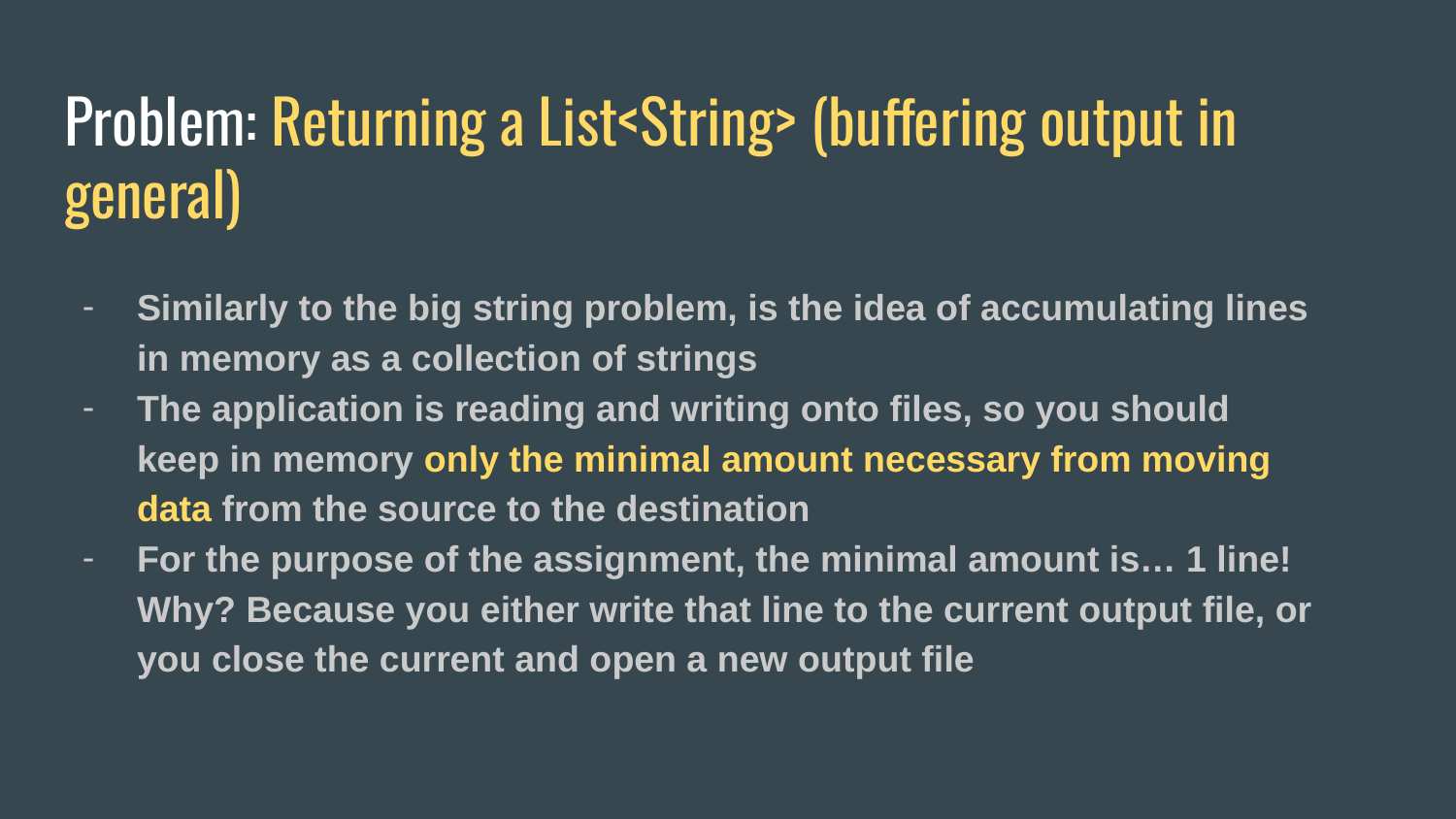

# Problem: Returning a List<String> (buffering output in general)
Similarly to the big string problem, is the idea of accumulating lines in memory as a collection of strings
The application is reading and writing onto files, so you should keep in memory only the minimal amount necessary from moving data from the source to the destination
For the purpose of the assignment, the minimal amount is… 1 line! Why? Because you either write that line to the current output file, or you close the current and open a new output file